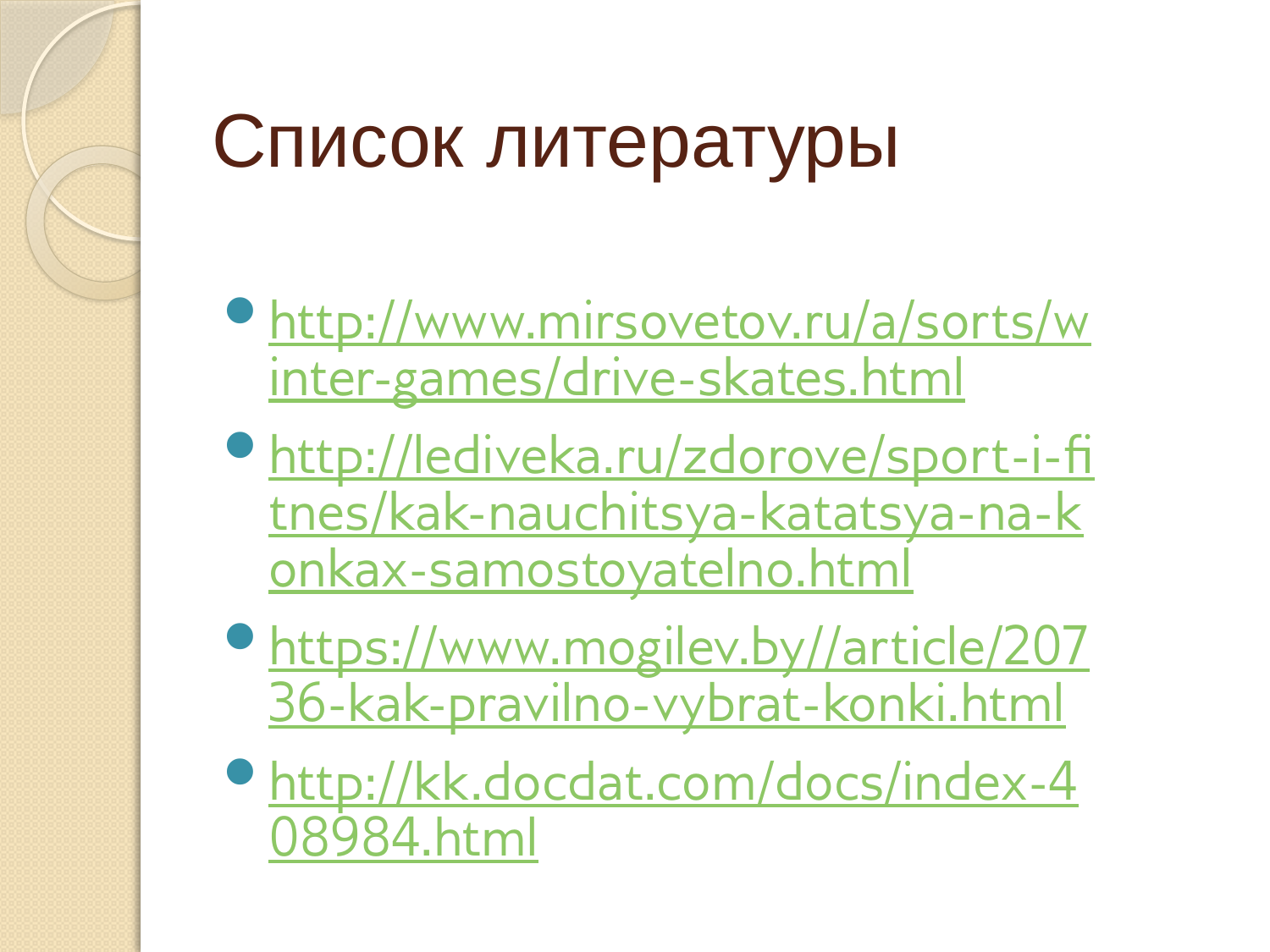

# Список литературы
http://www.mirsovetov.ru/a/sorts/winter-games/drive-skates.html
http://lediveka.ru/zdorove/sport-i-fitnes/kak-nauchitsya-katatsya-na-konkax-samostoyatelno.html
https://www.mogilev.by//article/20736-kak-pravilno-vybrat-konki.html
http://kk.docdat.com/docs/index-408984.html